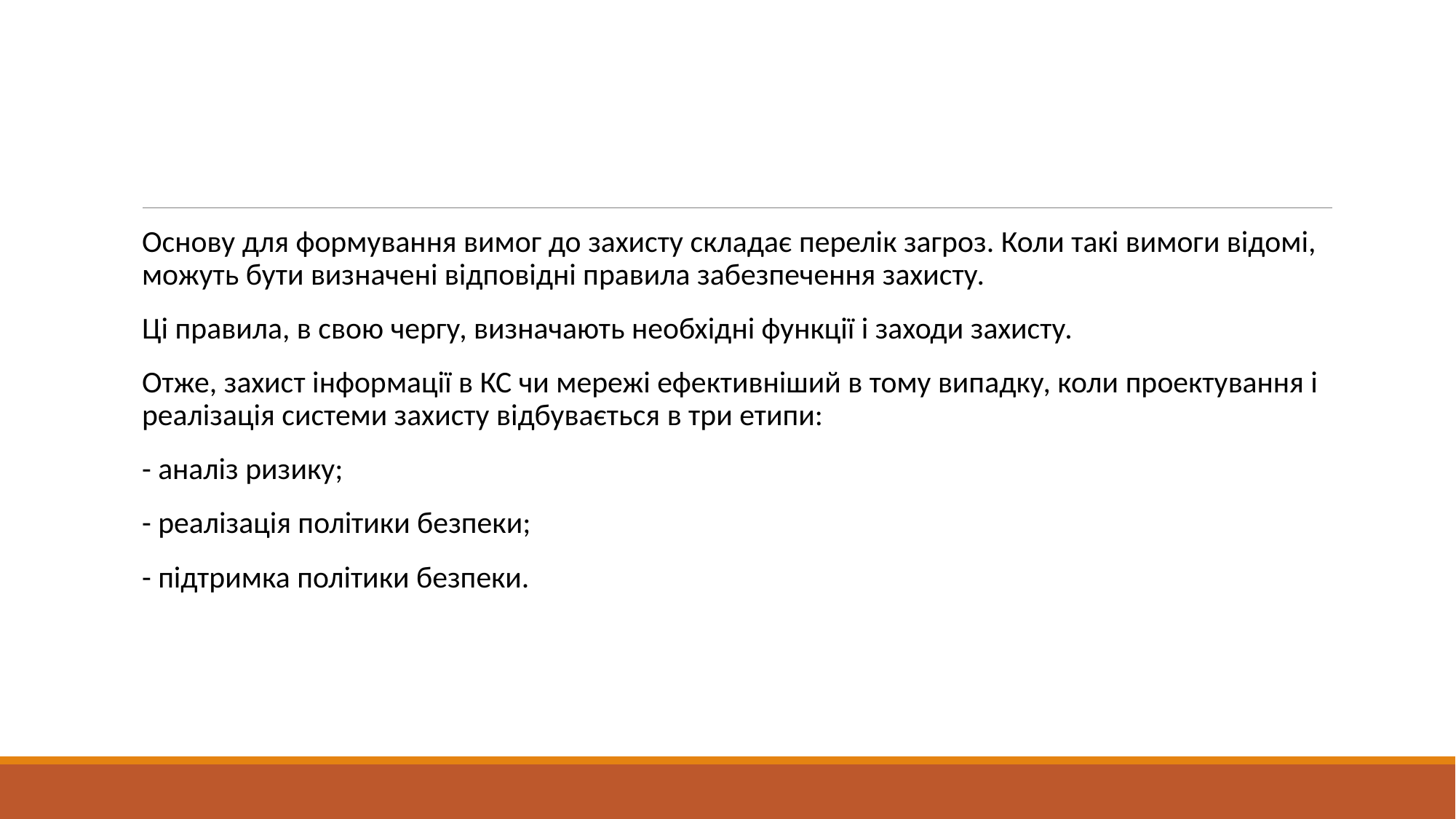

#
Основу для формування вимог до захисту складає перелік загроз. Коли такі вимоги відомі, можуть бути визначені відповідні правила забезпечення захисту.
Ці правила, в свою чергу, визначають необхідні функції і заходи захисту.
Отже, захист інформації в КС чи мережі ефективніший в тому випадку, коли проектування і реалізація системи захисту відбувається в три етипи:
- аналіз ризику;
- реалізація політики безпеки;
- підтримка політики безпеки.